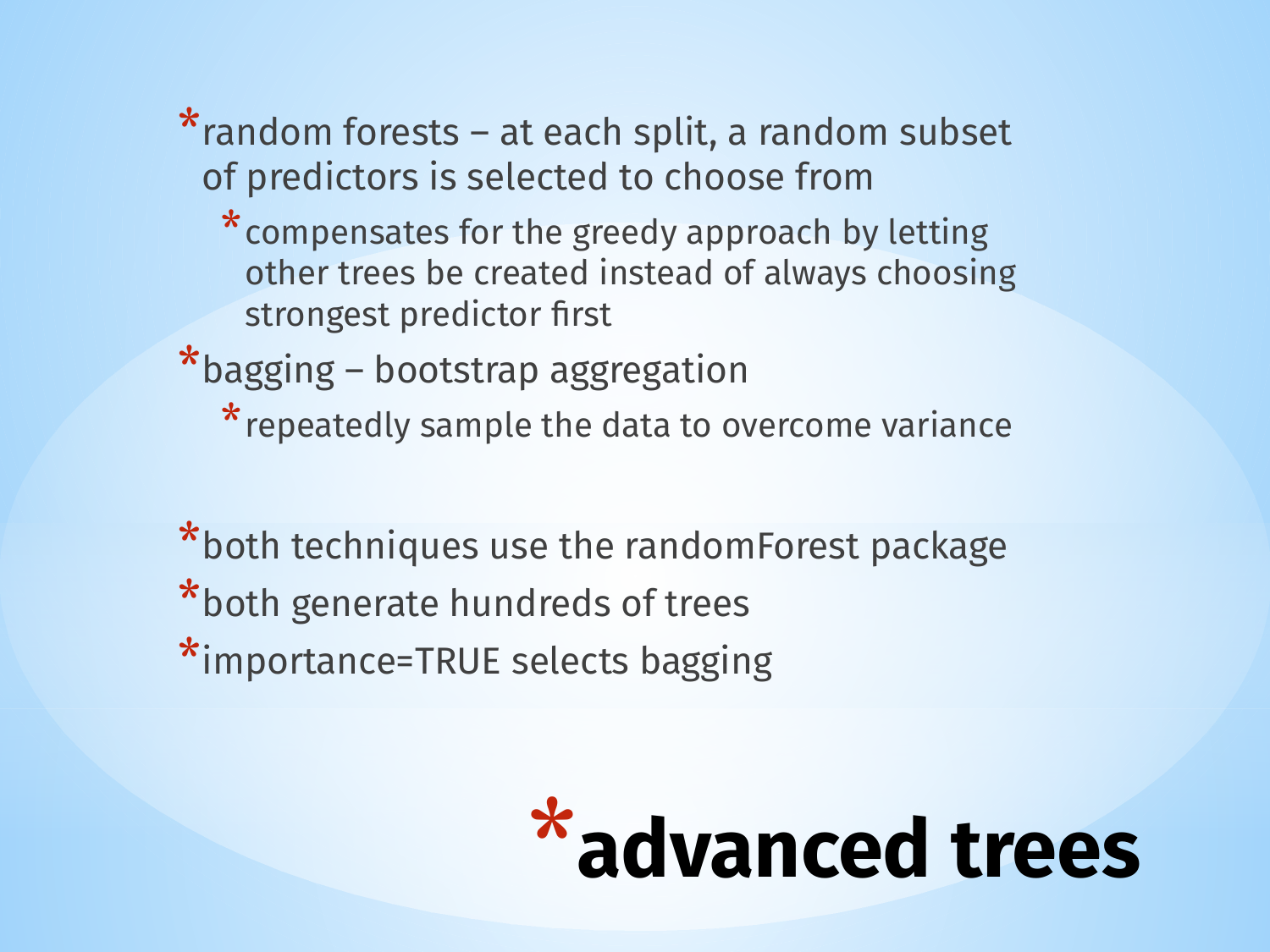

random forests – at each split, a random subset of predictors is selected to choose from
compensates for the greedy approach by letting other trees be created instead of always choosing strongest predictor first
bagging – bootstrap aggregation
repeatedly sample the data to overcome variance

both techniques use the randomForest package
both generate hundreds of trees
importance=TRUE selects bagging
# advanced trees